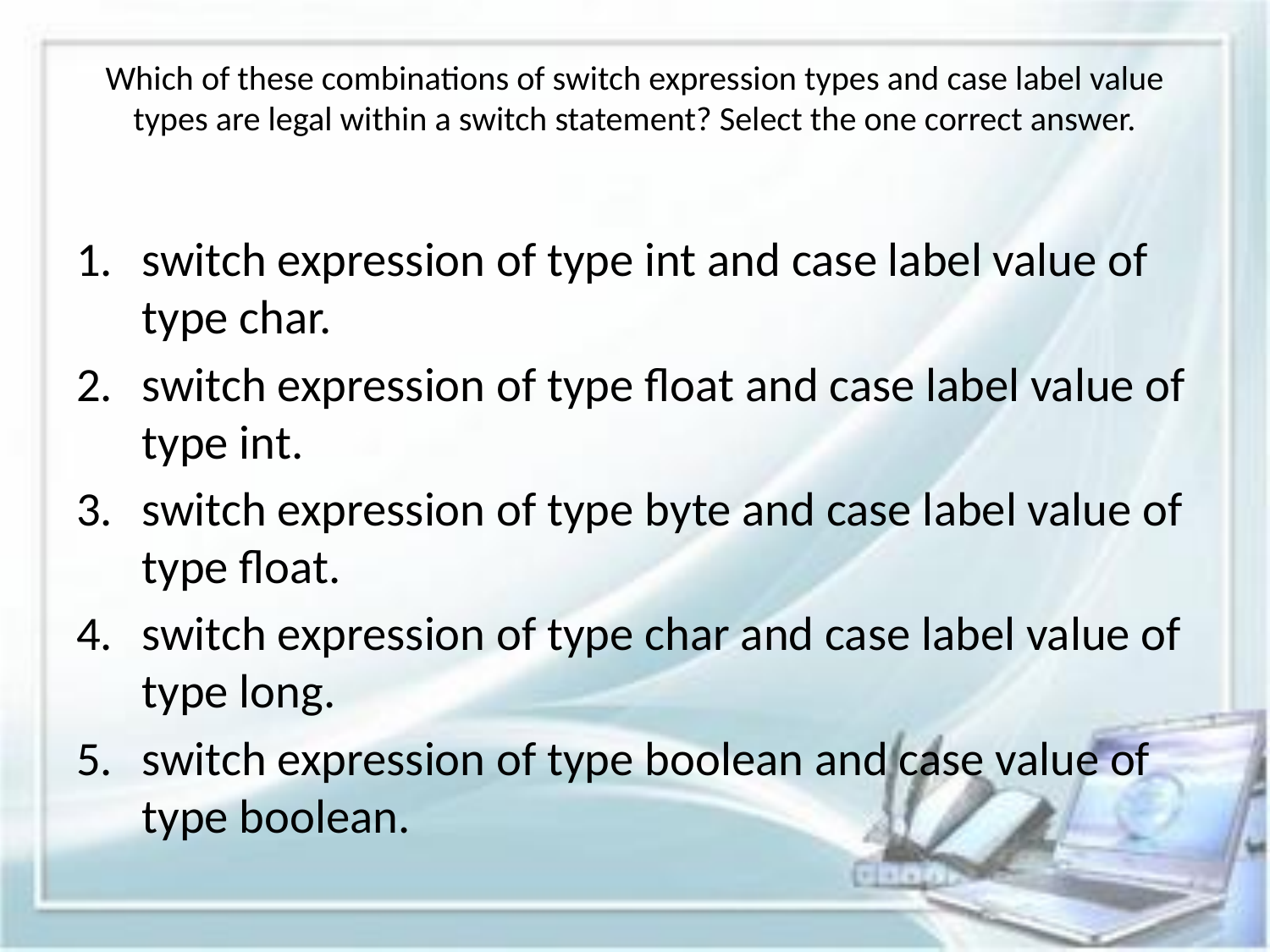

# Which of these combinations of switch expression types and case label value types are legal within a switch statement? Select the one correct answer.
switch expression of type int and case label value of type char.
switch expression of type float and case label value of type int.
switch expression of type byte and case label value of type float.
switch expression of type char and case label value of type long.
switch expression of type boolean and case value of type boolean.